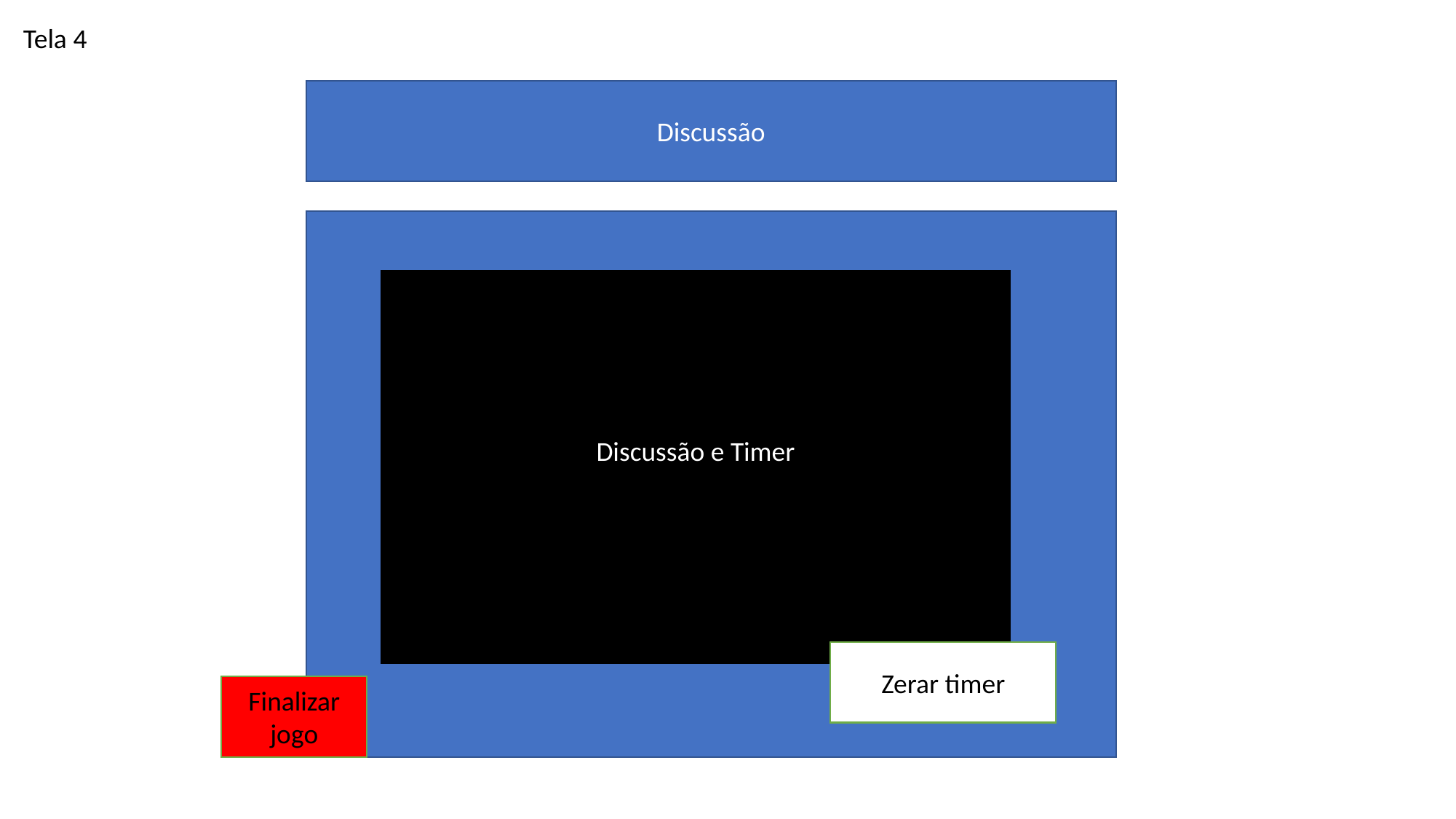

Tela 4
Discussão

Discussão e Timer

Zerar timer
Finalizar jogo